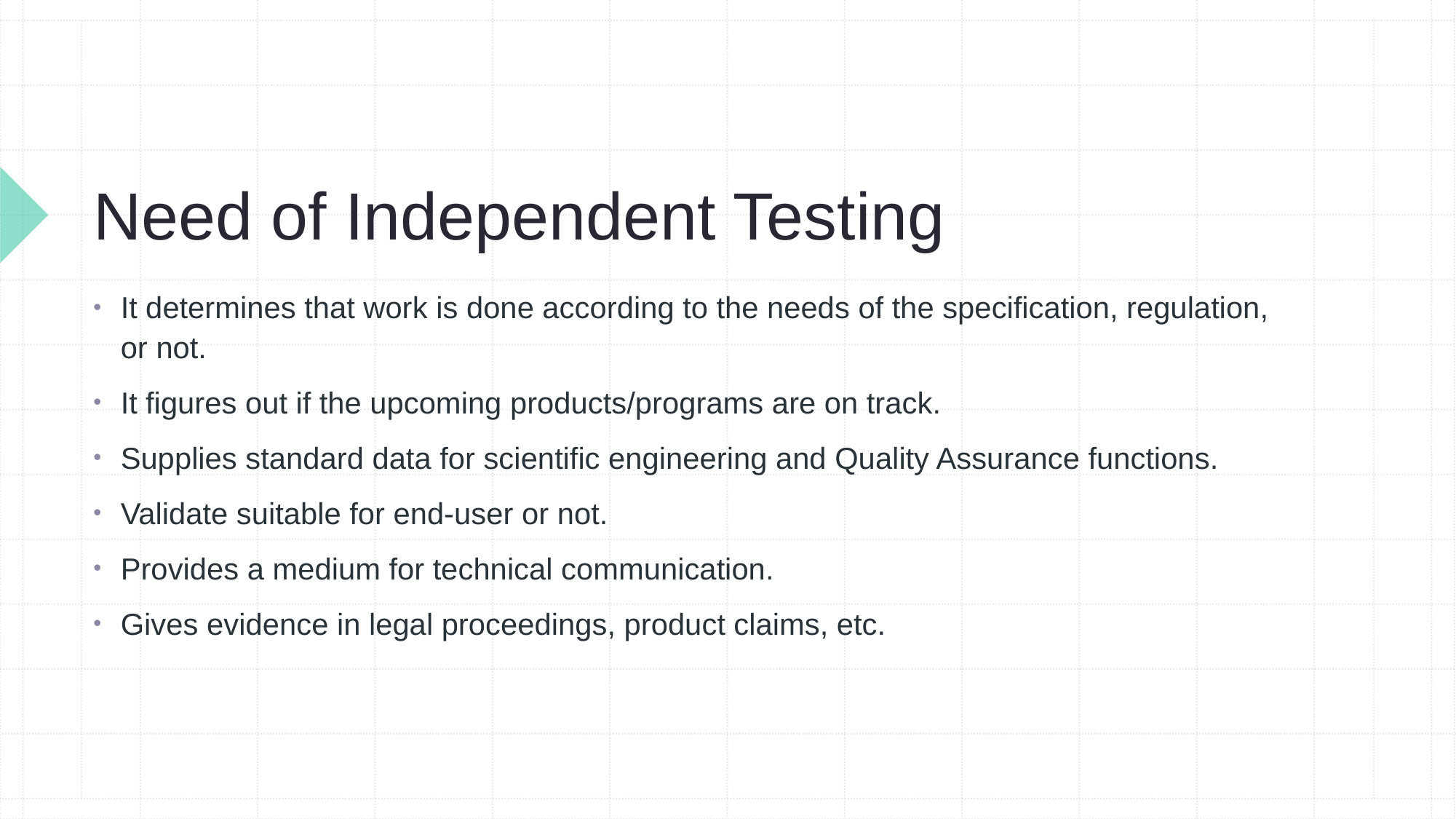

# Need of Independent Testing
It determines that work is done according to the needs of the specification, regulation, or not.
It figures out if the upcoming products/programs are on track.
Supplies standard data for scientific engineering and Quality Assurance functions.
Validate suitable for end-user or not.
Provides a medium for technical communication.
Gives evidence in legal proceedings, product claims, etc.